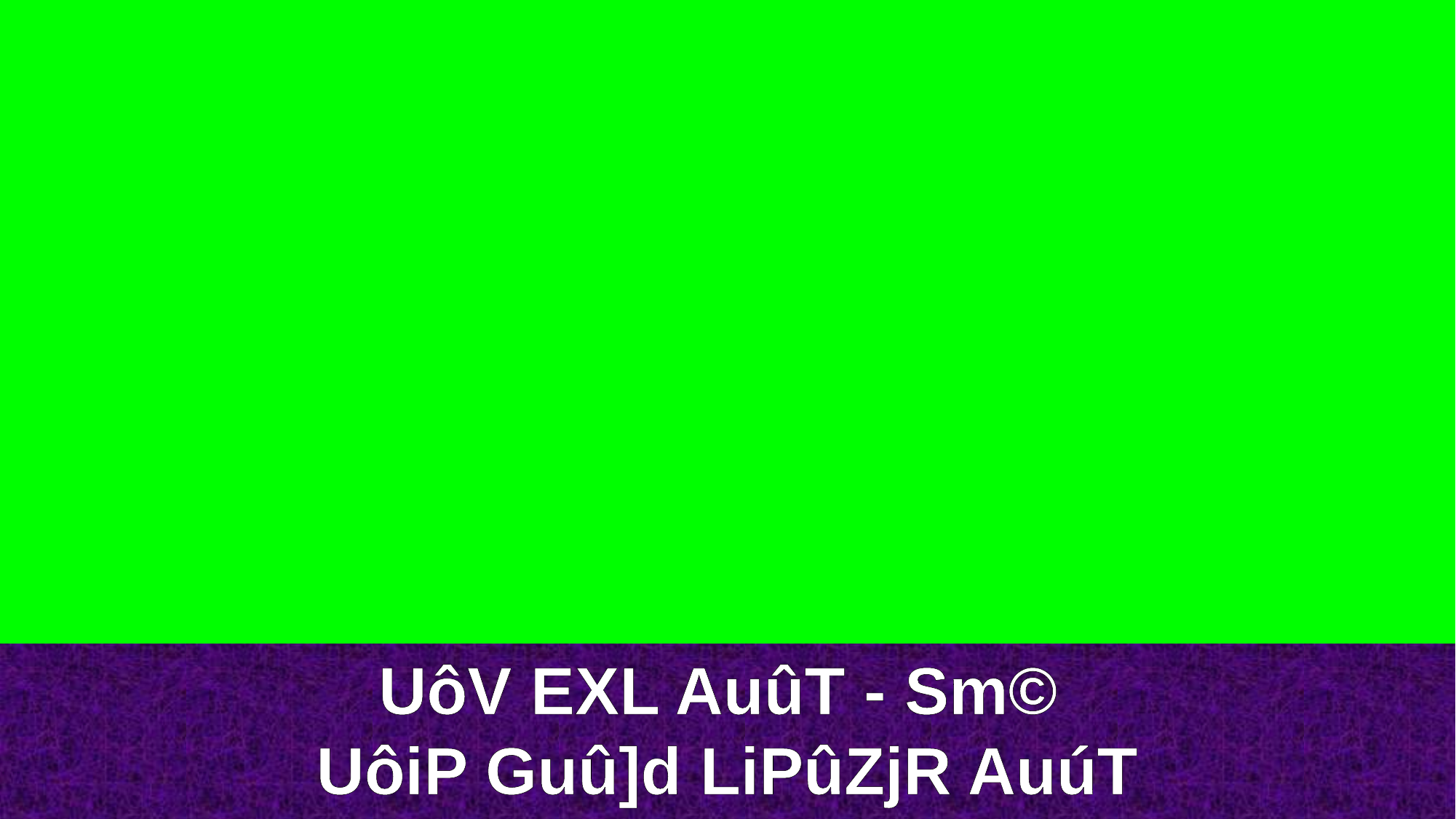

UôV EXL AuûT - Sm©
UôiP Guû]d LiPûZjR AuúT